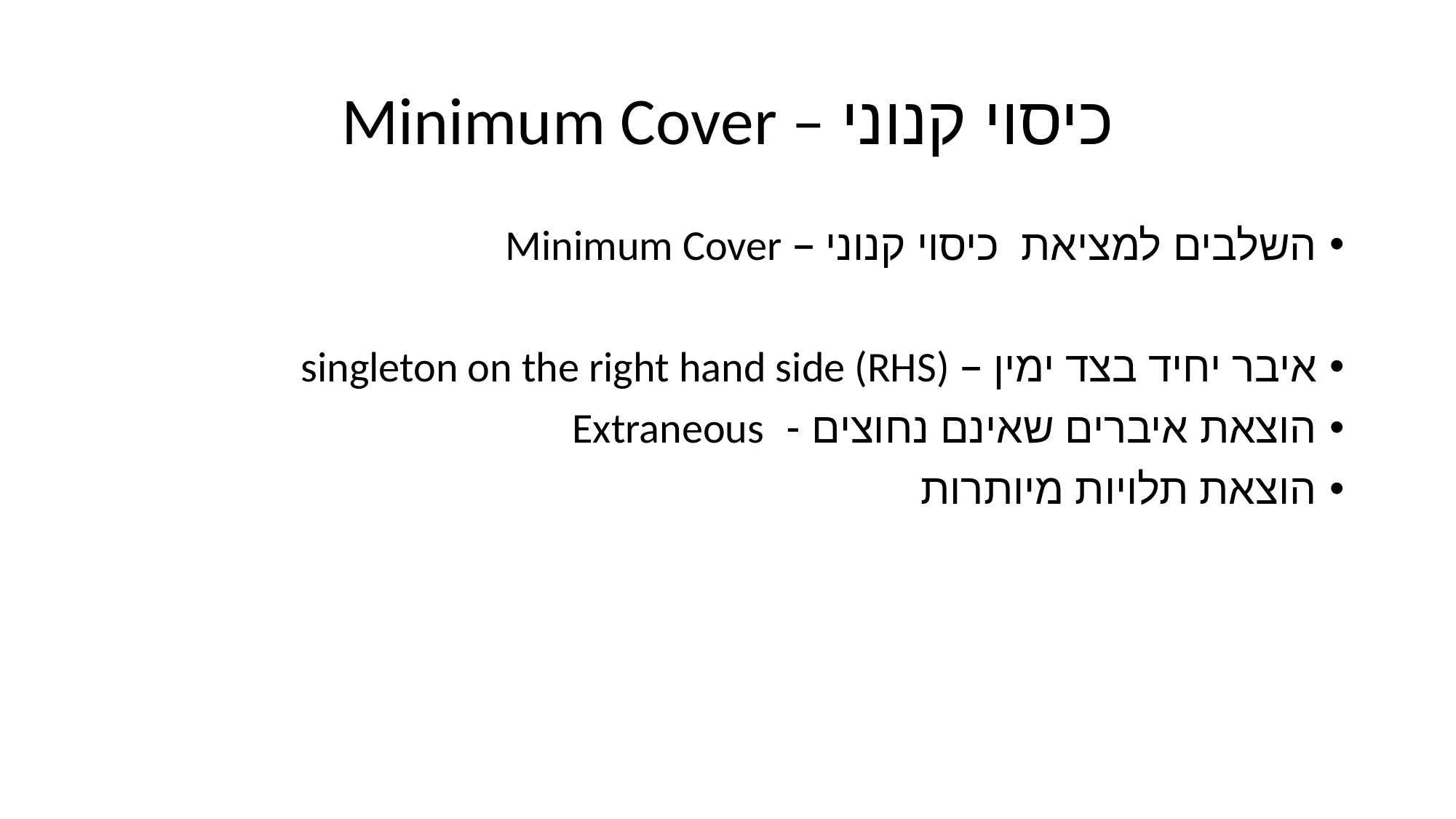

# Minimum Cover – כיסוי קנוני
השלבים למציאת  כיסוי קנוני – Minimum Cover

איבר יחיד בצד ימין – singleton on the right hand side (RHS)
הוצאת איברים שאינם נחוצים -  Extraneous
הוצאת תלויות מיותרות